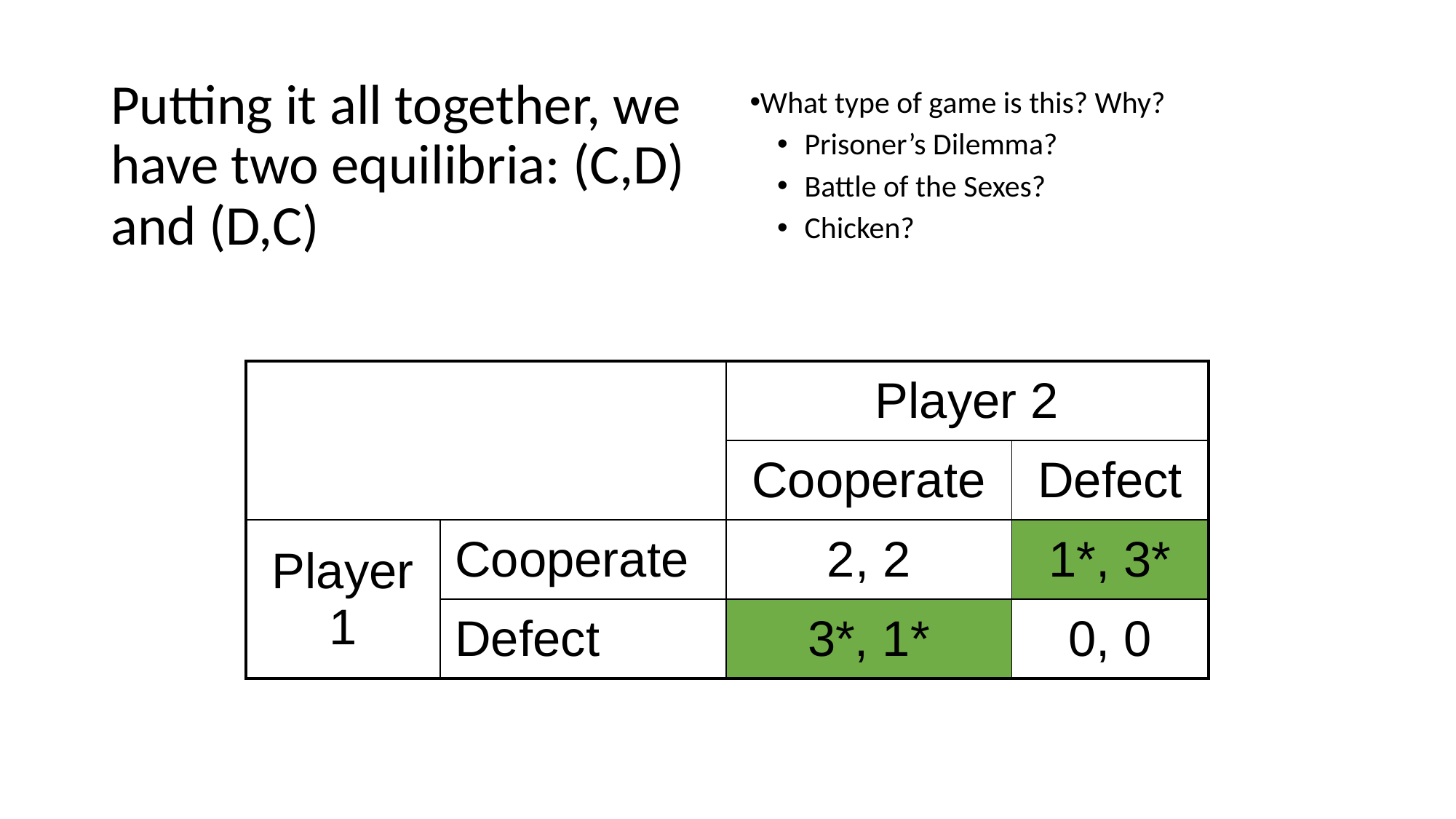

# Putting it all together, we have two equilibria: (C,D) and (D,C)
What type of game is this? Why?
Prisoner’s Dilemma?
Battle of the Sexes?
Chicken?
|  |  | Player 2 |  |
| --- | --- | --- | --- |
|  |  | Cooperate | Defect |
| Player 1 | Cooperate | 2, 2 | 1\*, 3\* |
|  | Defect | 3\*, 1\* | 0, 0 |